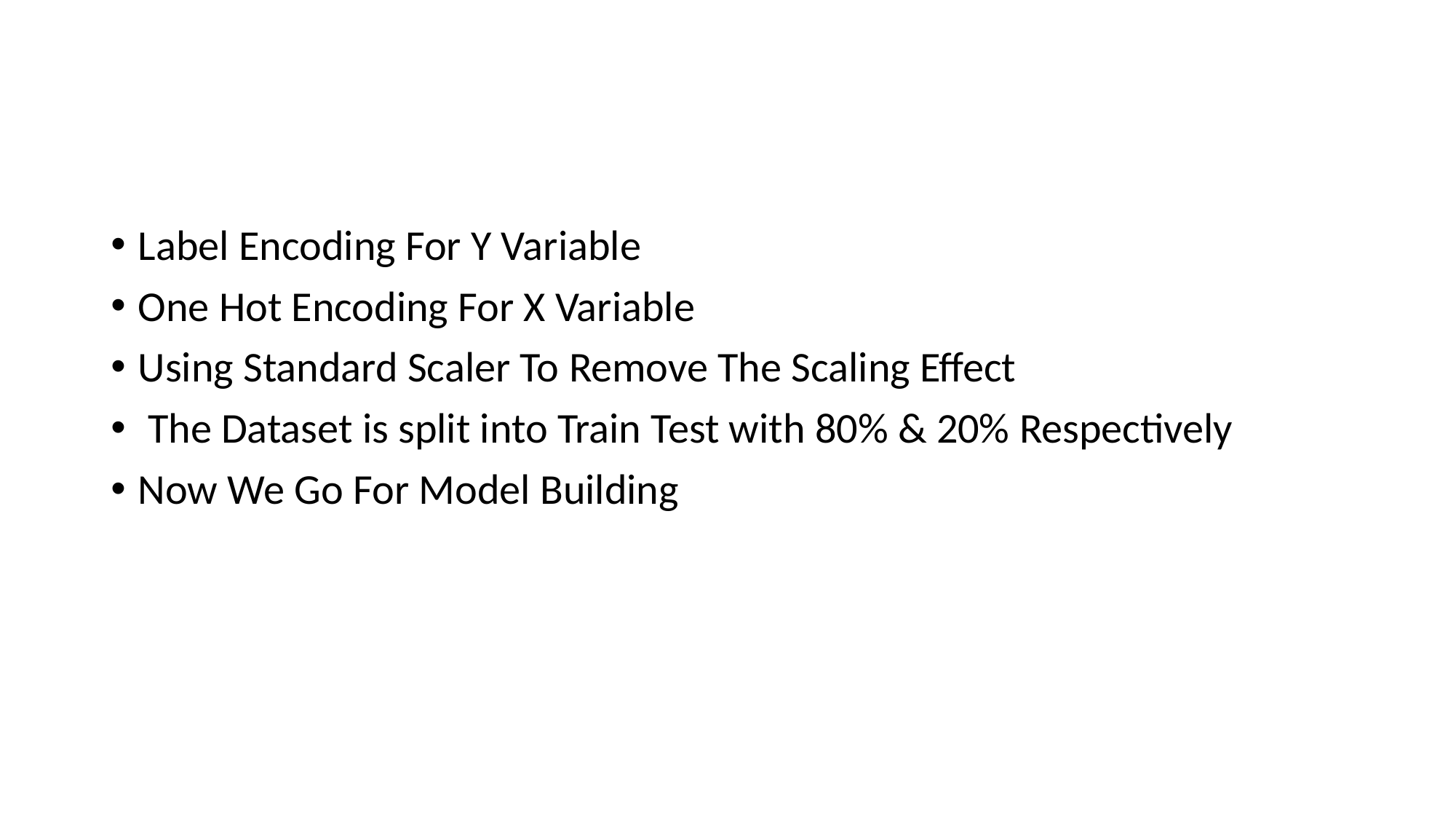

Label Encoding For Y Variable
One Hot Encoding For X Variable
Using Standard Scaler To Remove The Scaling Effect
 The Dataset is split into Train Test with 80% & 20% Respectively
Now We Go For Model Building